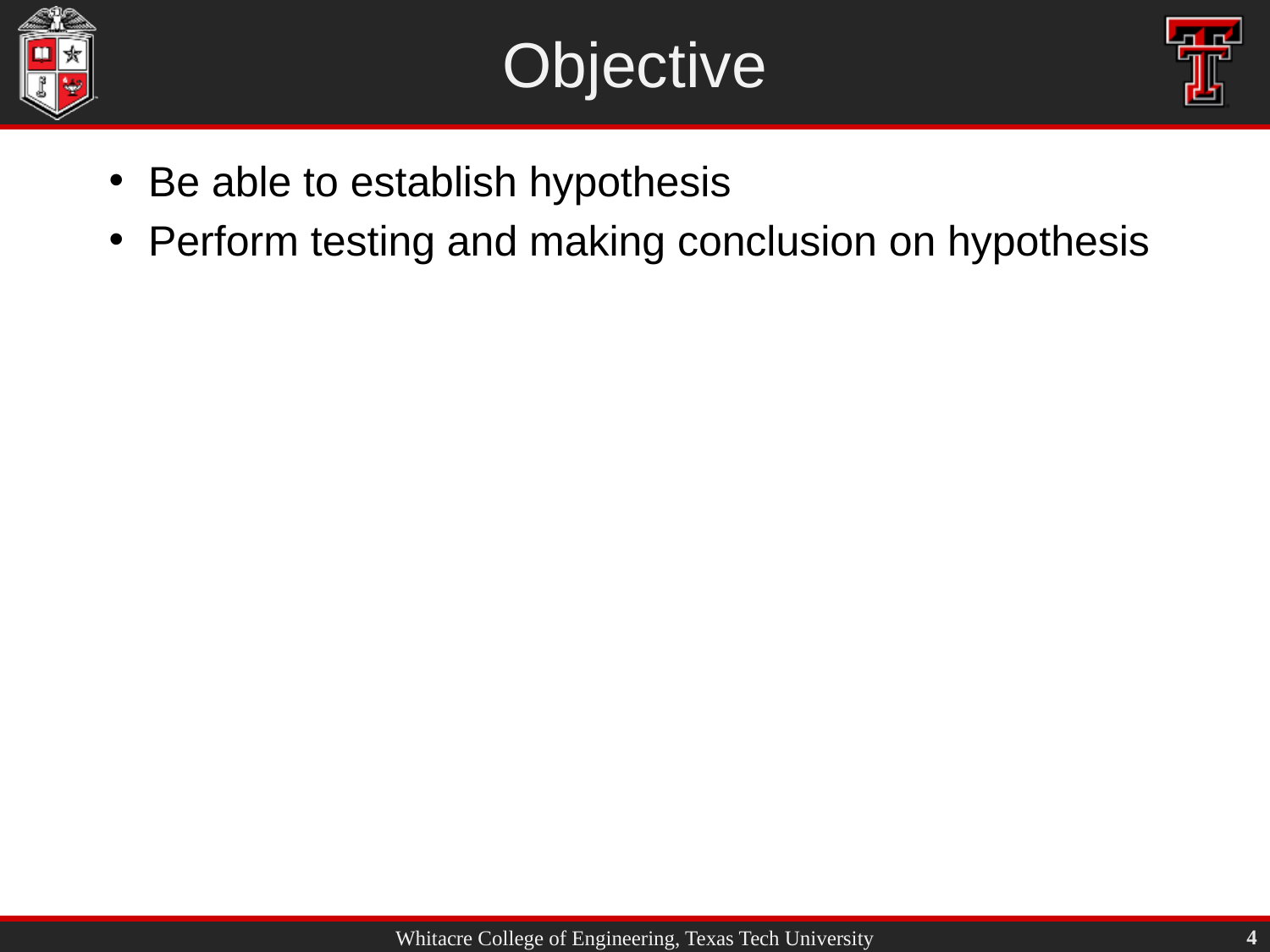

# Objective
Be able to establish hypothesis
Perform testing and making conclusion on hypothesis
4